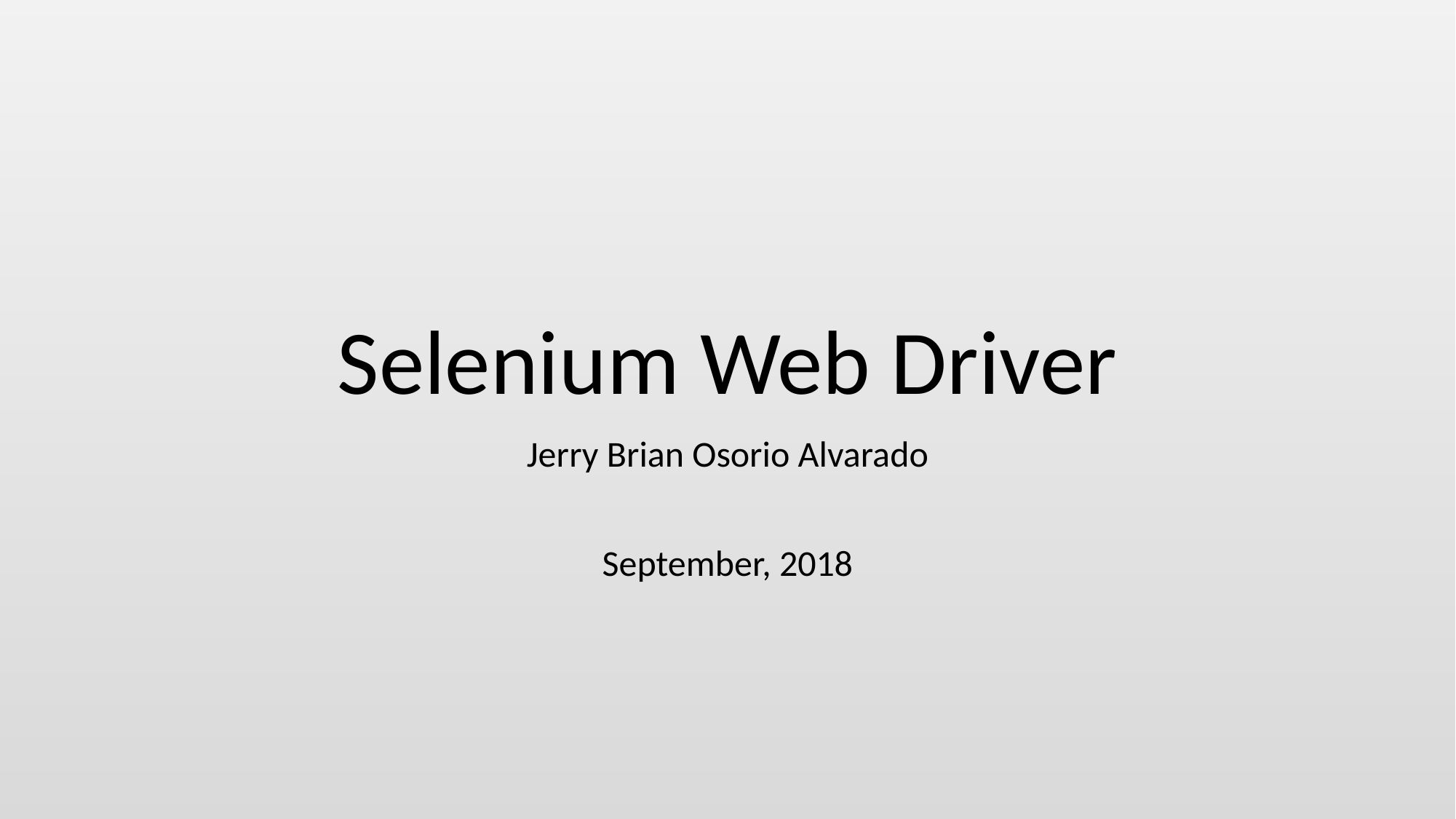

# Selenium Web Driver
Jerry Brian Osorio Alvarado

September, 2018